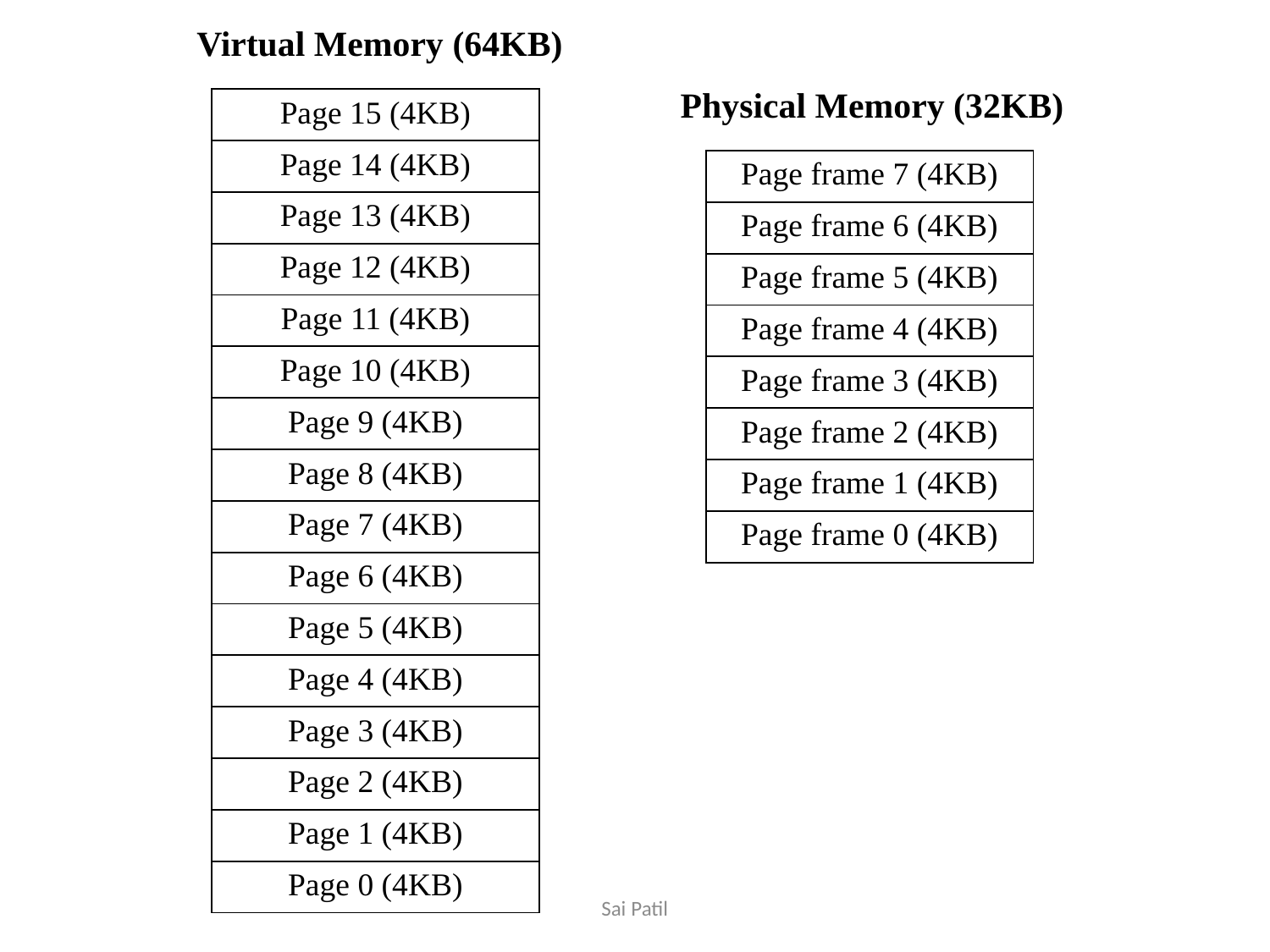

Virtual Memory (64KB)
Physical Memory (32KB)
| Page 15 (4KB) |
| --- |
| Page 14 (4KB) |
| Page 13 (4KB) |
| Page 12 (4KB) |
| Page 11 (4KB) |
| Page 10 (4KB) |
| Page 9 (4KB) |
| Page 8 (4KB) |
| Page 7 (4KB) |
| Page 6 (4KB) |
| Page 5 (4KB) |
| Page 4 (4KB) |
| Page 3 (4KB) |
| Page 2 (4KB) |
| Page 1 (4KB) |
| Page 0 (4KB) |
| Page frame 7 (4KB) |
| --- |
| Page frame 6 (4KB) |
| Page frame 5 (4KB) |
| Page frame 4 (4KB) |
| Page frame 3 (4KB) |
| Page frame 2 (4KB) |
| Page frame 1 (4KB) |
| Page frame 0 (4KB) |
Sai Patil